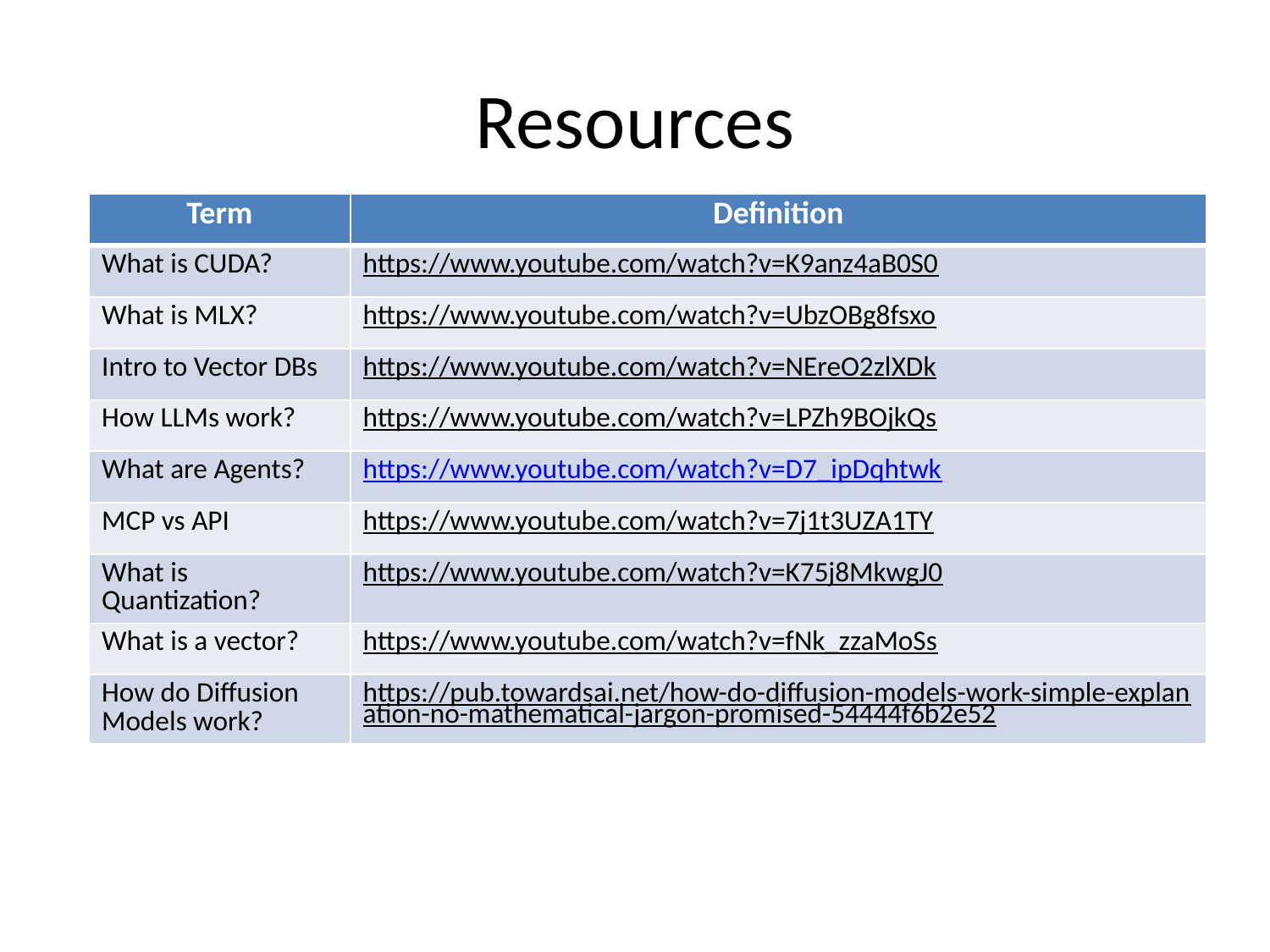

# Resources
| Term | Definition |
| --- | --- |
| What is CUDA? | https://www.youtube.com/watch?v=K9anz4aB0S0 |
| What is MLX? | https://www.youtube.com/watch?v=UbzOBg8fsxo |
| Intro to Vector DBs | https://www.youtube.com/watch?v=NEreO2zlXDk |
| How LLMs work? | https://www.youtube.com/watch?v=LPZh9BOjkQs |
| What are Agents? | https://www.youtube.com/watch?v=D7\_ipDqhtwk |
| MCP vs API | https://www.youtube.com/watch?v=7j1t3UZA1TY |
| What is Quantization? | https://www.youtube.com/watch?v=K75j8MkwgJ0 |
| What is a vector? | https://www.youtube.com/watch?v=fNk\_zzaMoSs |
| How do Diffusion Models work? | https://pub.towardsai.net/how-do-diffusion-models-work-simple-explanation-no-mathematical-jargon-promised-54444f6b2e52 |